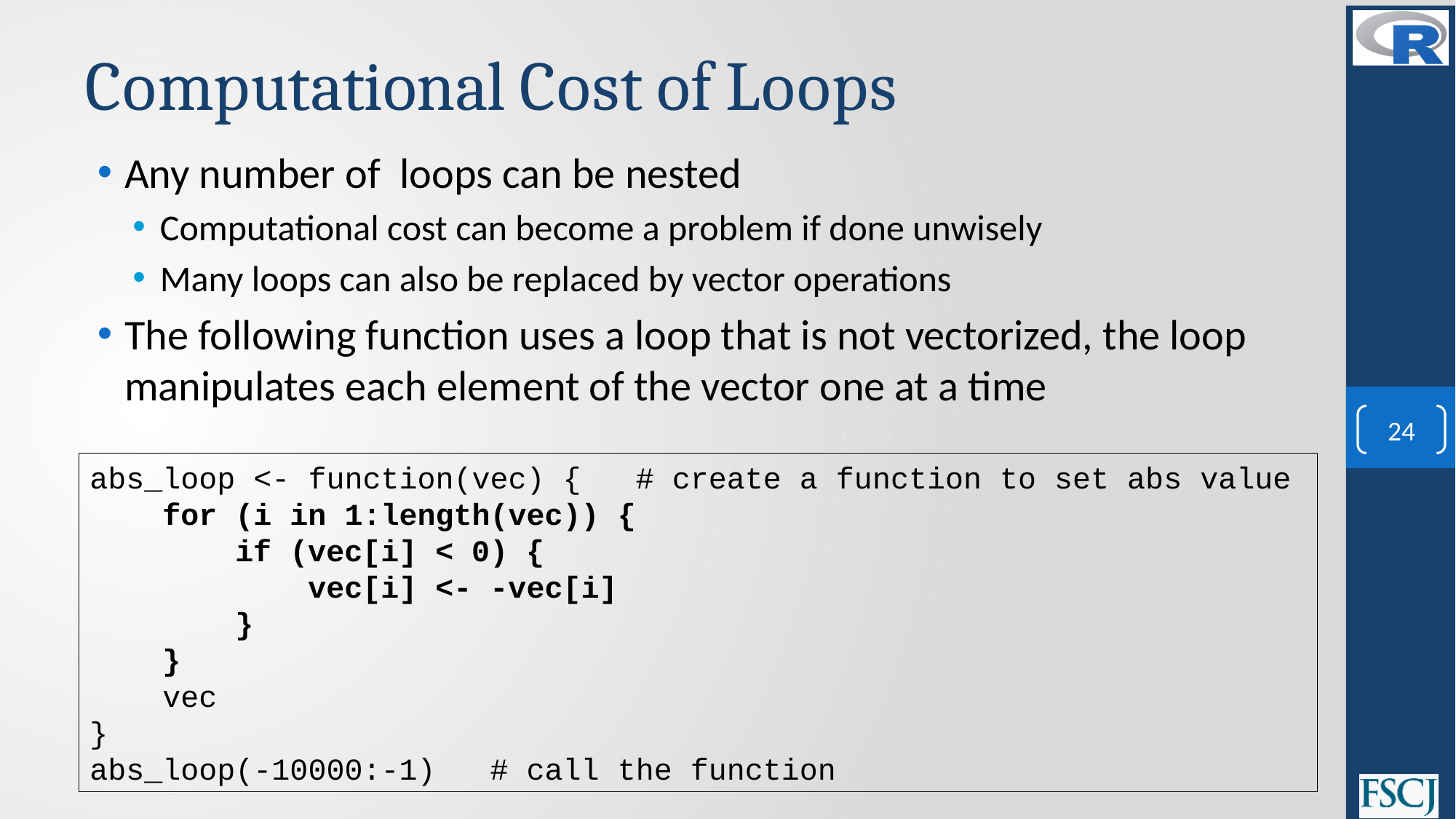

# Computational Cost of Loops
Any number of  loops can be nested
Computational cost can become a problem if done unwisely
Many loops can also be replaced by vector operations
The following function uses a loop that is not vectorized, the loop  manipulates each element of the vector one at a time
24
abs_loop <- function(vec) {   # create a function to set abs value
    for (i in 1:length(vec)) {
        if (vec[i] < 0) {
            vec[i] <- -vec[i]
        }
    }
    vec
}
abs_loop(-10000:-1)   # call the function